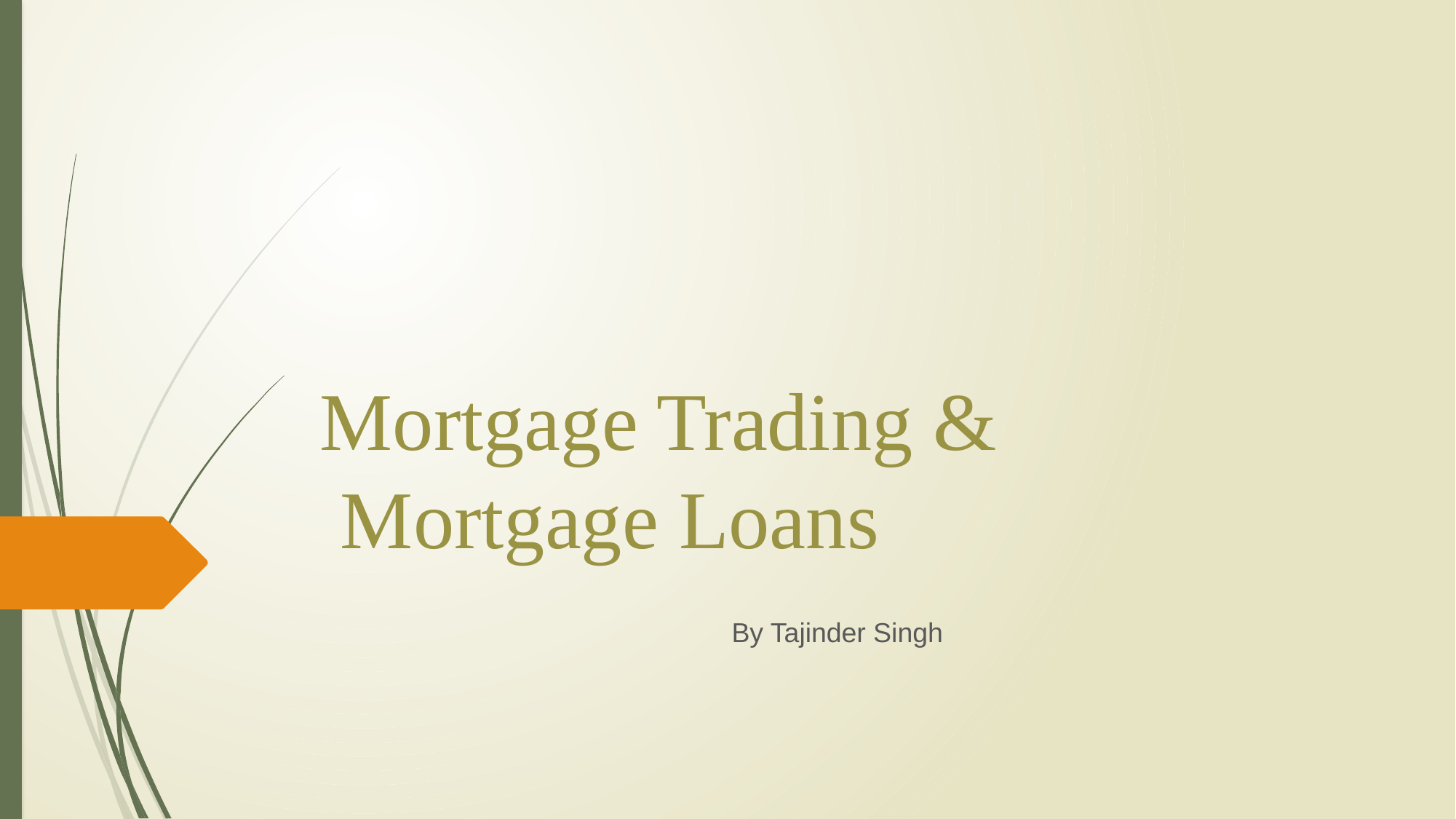

# Mortgage Trading & Mortgage Loans
By Tajinder Singh